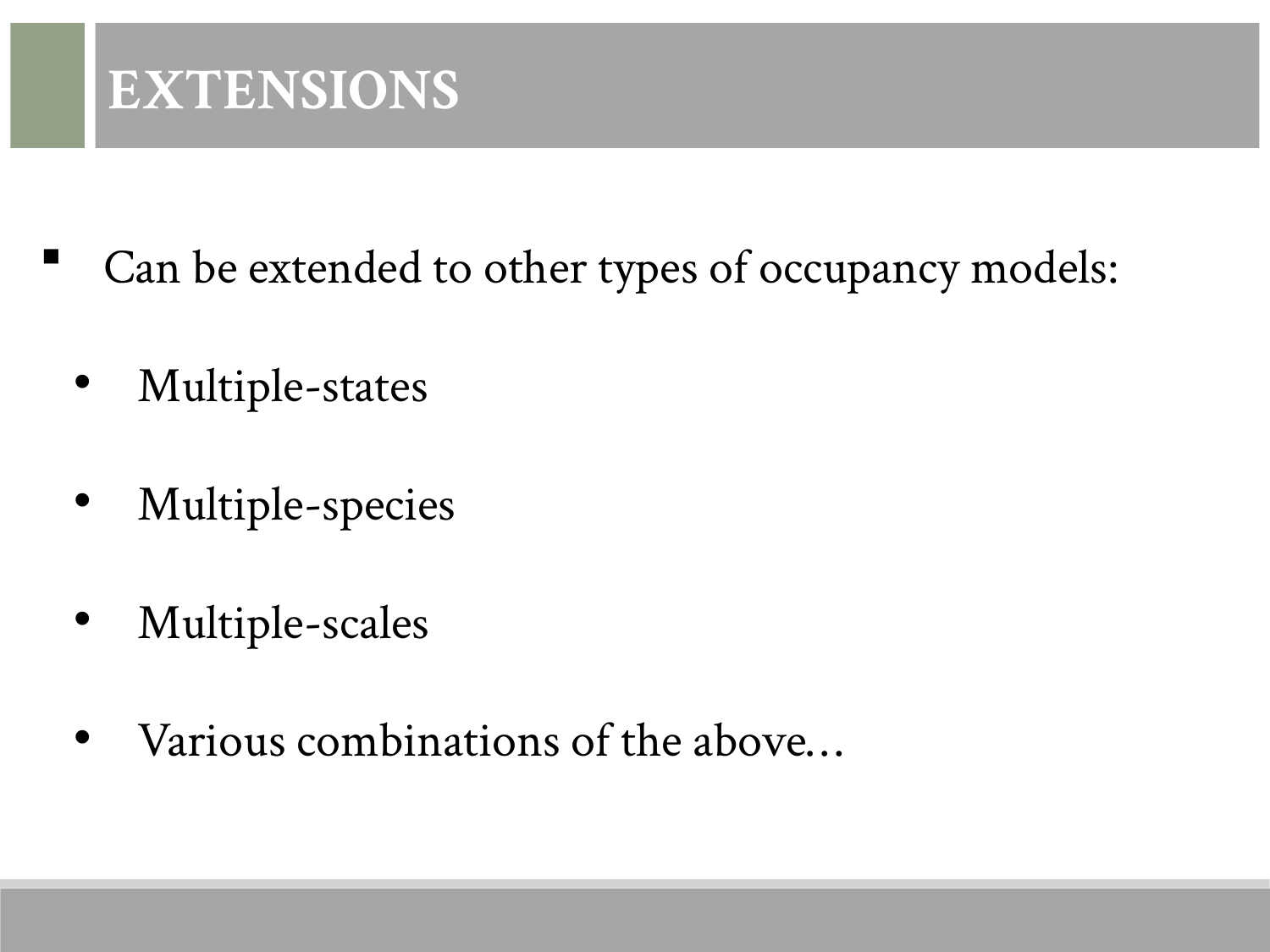

Extensions
Can be extended to other types of occupancy models:

Multiple-states

Multiple-species

Multiple-scales

Various combinations of the above…